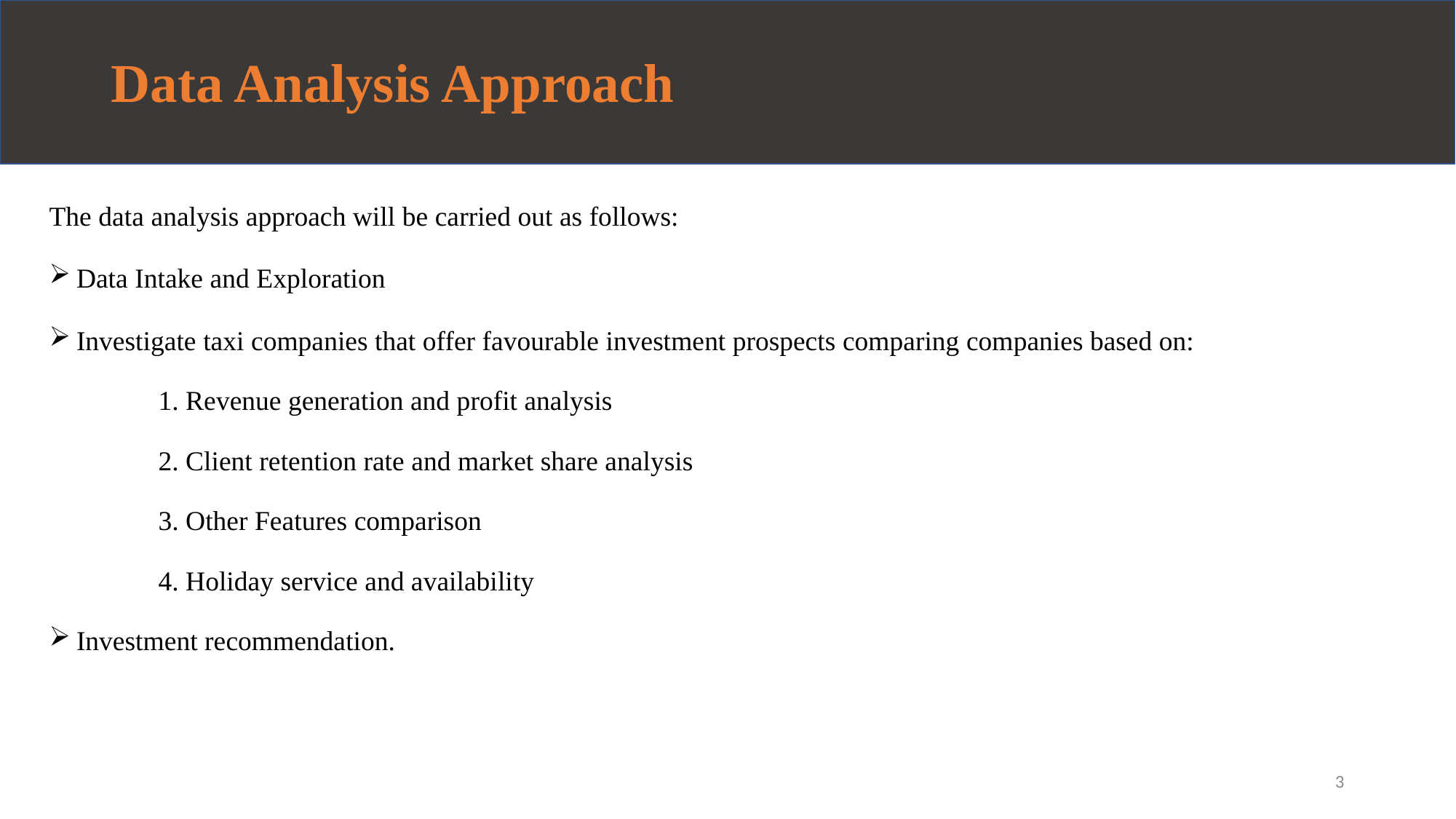

# Data Analysis Approach
The data analysis approach will be carried out as follows:
Data Intake and Exploration
Investigate taxi companies that offer favourable investment prospects comparing companies based on:
	1. Revenue generation and profit analysis
	2. Client retention rate and market share analysis
	3. Other Features comparison
	4. Holiday service and availability
Investment recommendation.
3